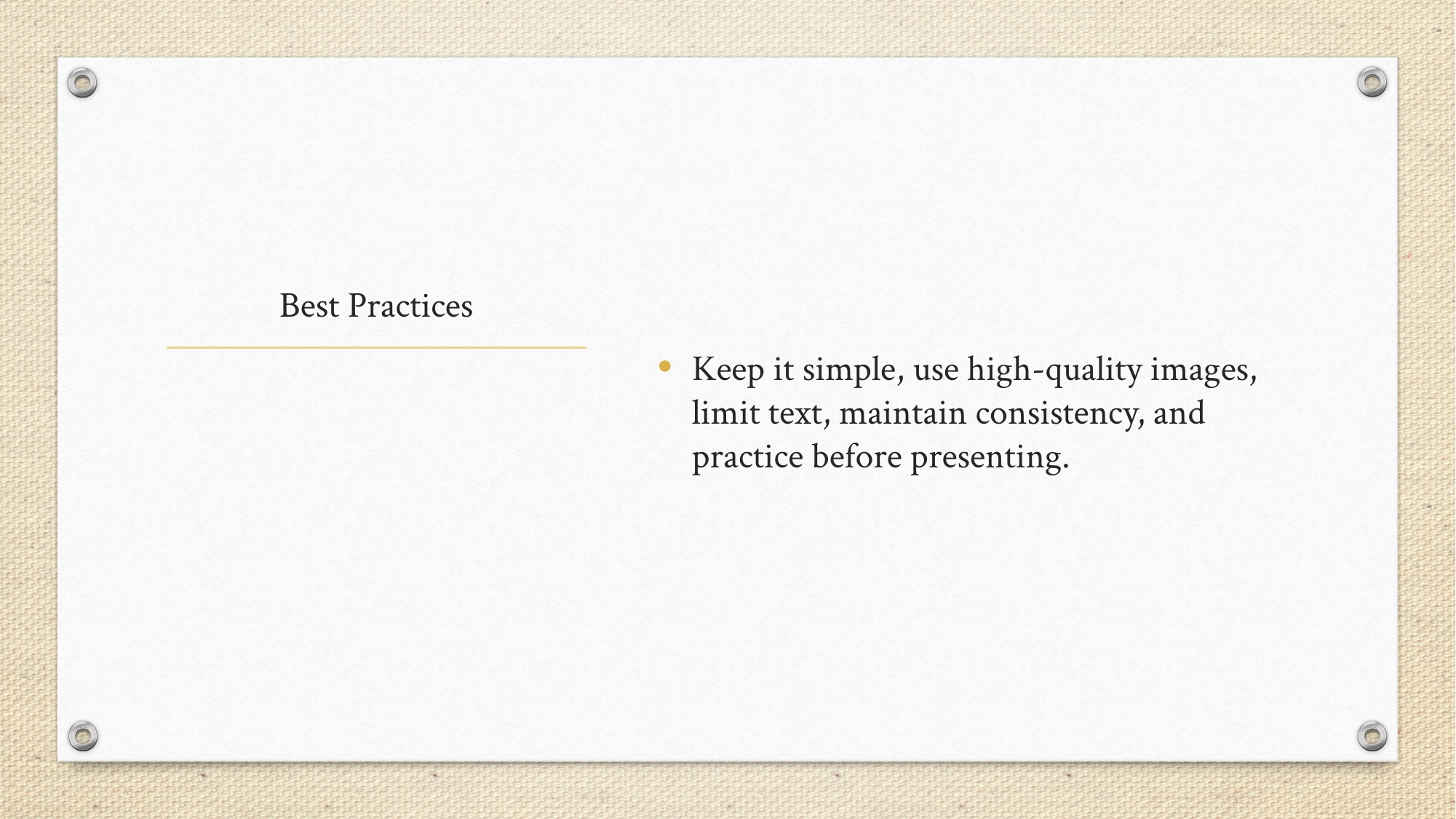

Keep it simple, use high-quality images, limit text, maintain consistency, and practice before presenting.
# Best Practices